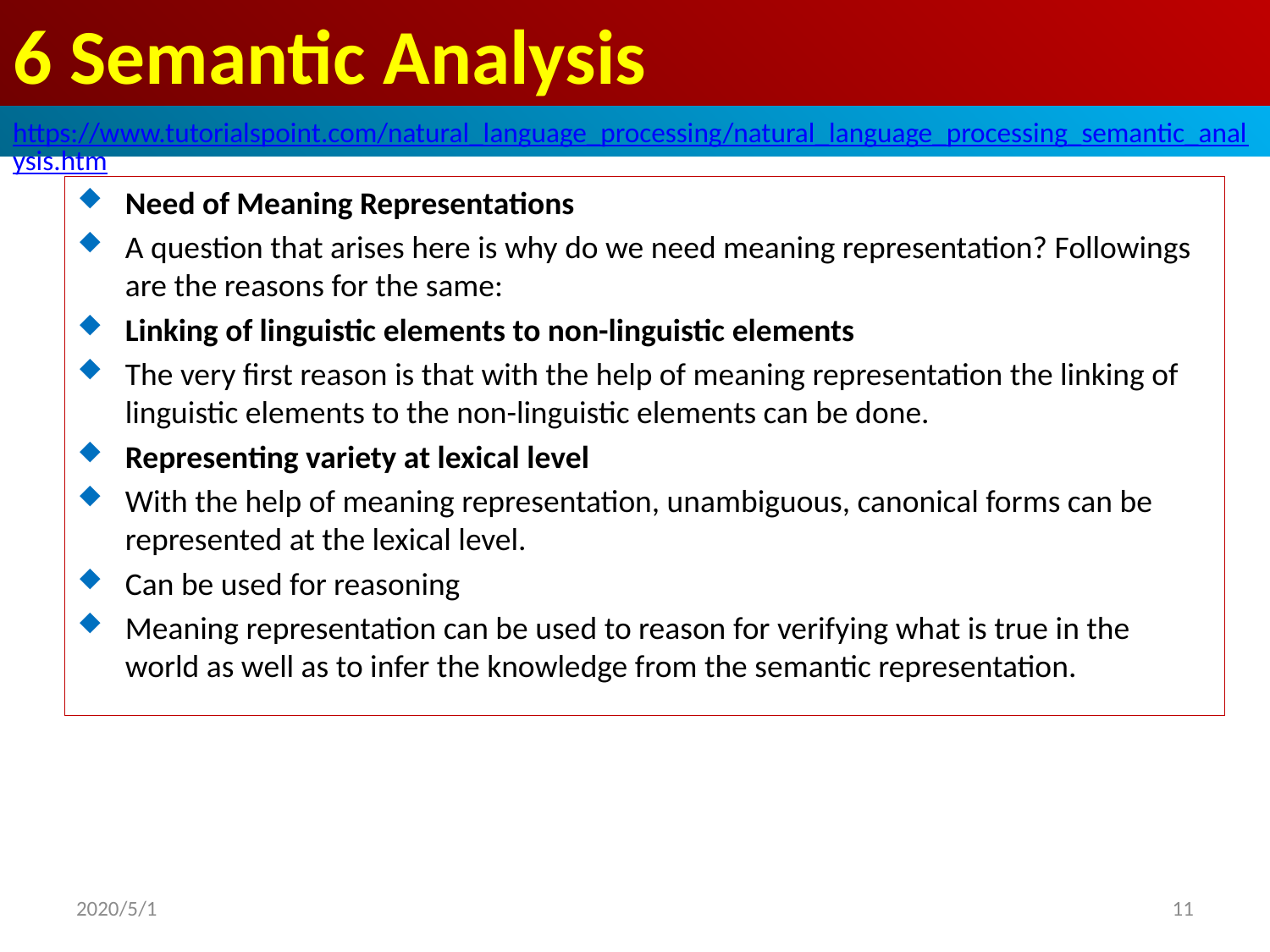

# 6 Semantic Analysis
https://www.tutorialspoint.com/natural_language_processing/natural_language_processing_semantic_analysis.htm
Need of Meaning Representations
A question that arises here is why do we need meaning representation? Followings are the reasons for the same:
Linking of linguistic elements to non-linguistic elements
The very first reason is that with the help of meaning representation the linking of linguistic elements to the non-linguistic elements can be done.
Representing variety at lexical level
With the help of meaning representation, unambiguous, canonical forms can be represented at the lexical level.
Can be used for reasoning
Meaning representation can be used to reason for verifying what is true in the world as well as to infer the knowledge from the semantic representation.
2020/5/1
11